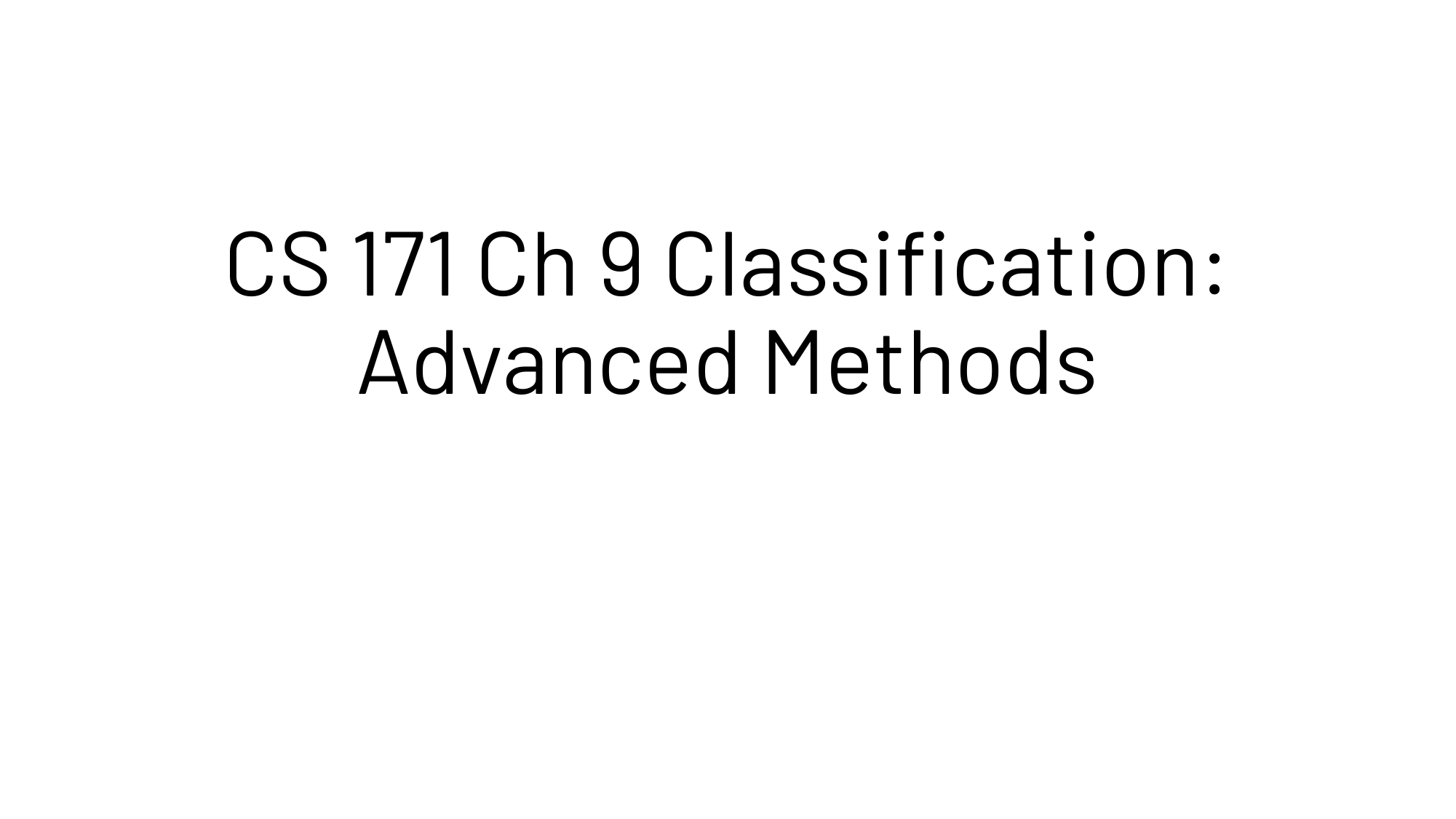

# CS 171 Ch 9 Classification: Advanced Methods